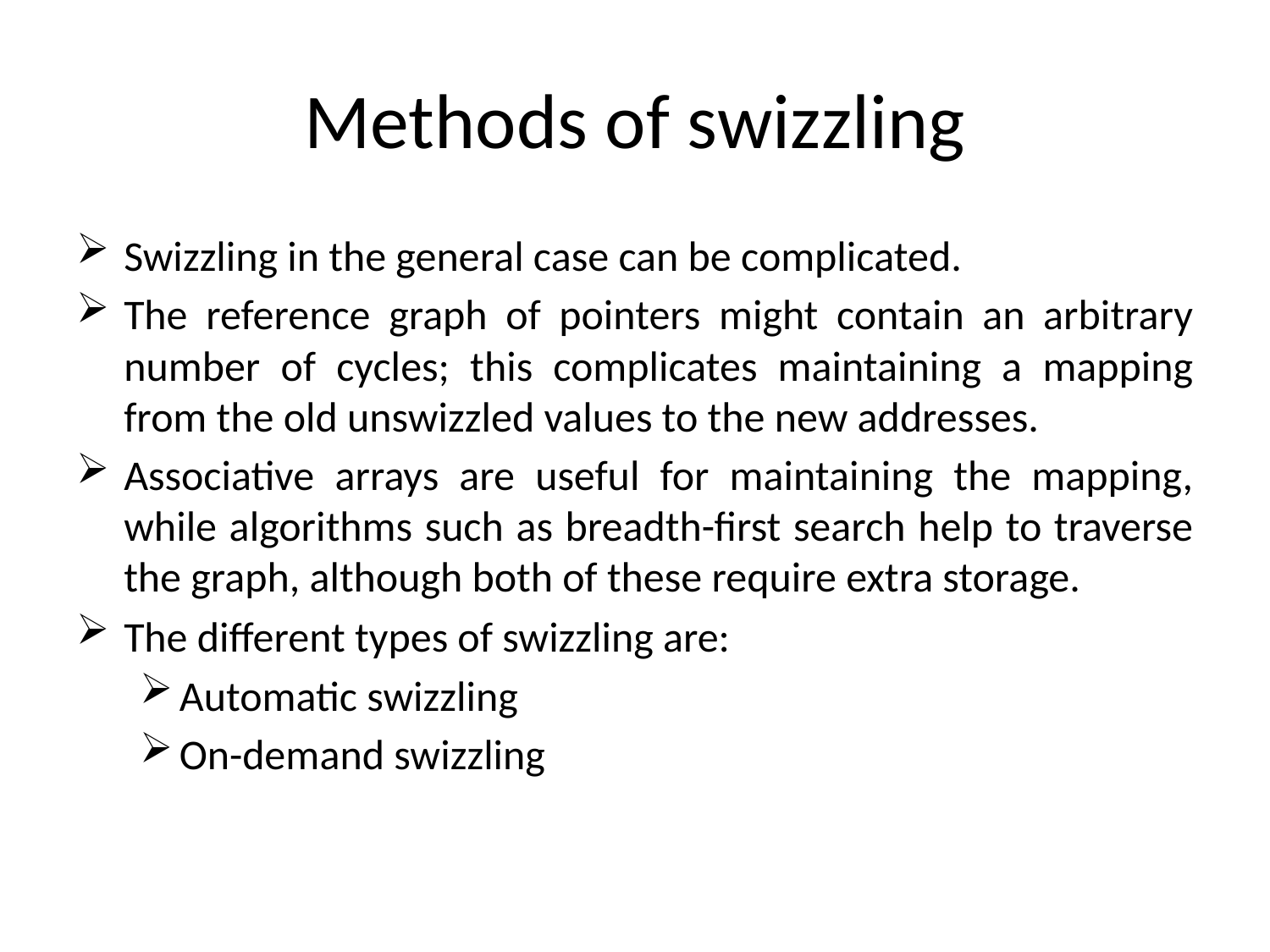

# Methods of swizzling
Swizzling in the general case can be complicated.
The reference graph of pointers might contain an arbitrary number of cycles; this complicates maintaining a mapping from the old unswizzled values to the new addresses.
Associative arrays are useful for maintaining the mapping, while algorithms such as breadth-first search help to traverse the graph, although both of these require extra storage.
The different types of swizzling are:
Automatic swizzling
On-demand swizzling